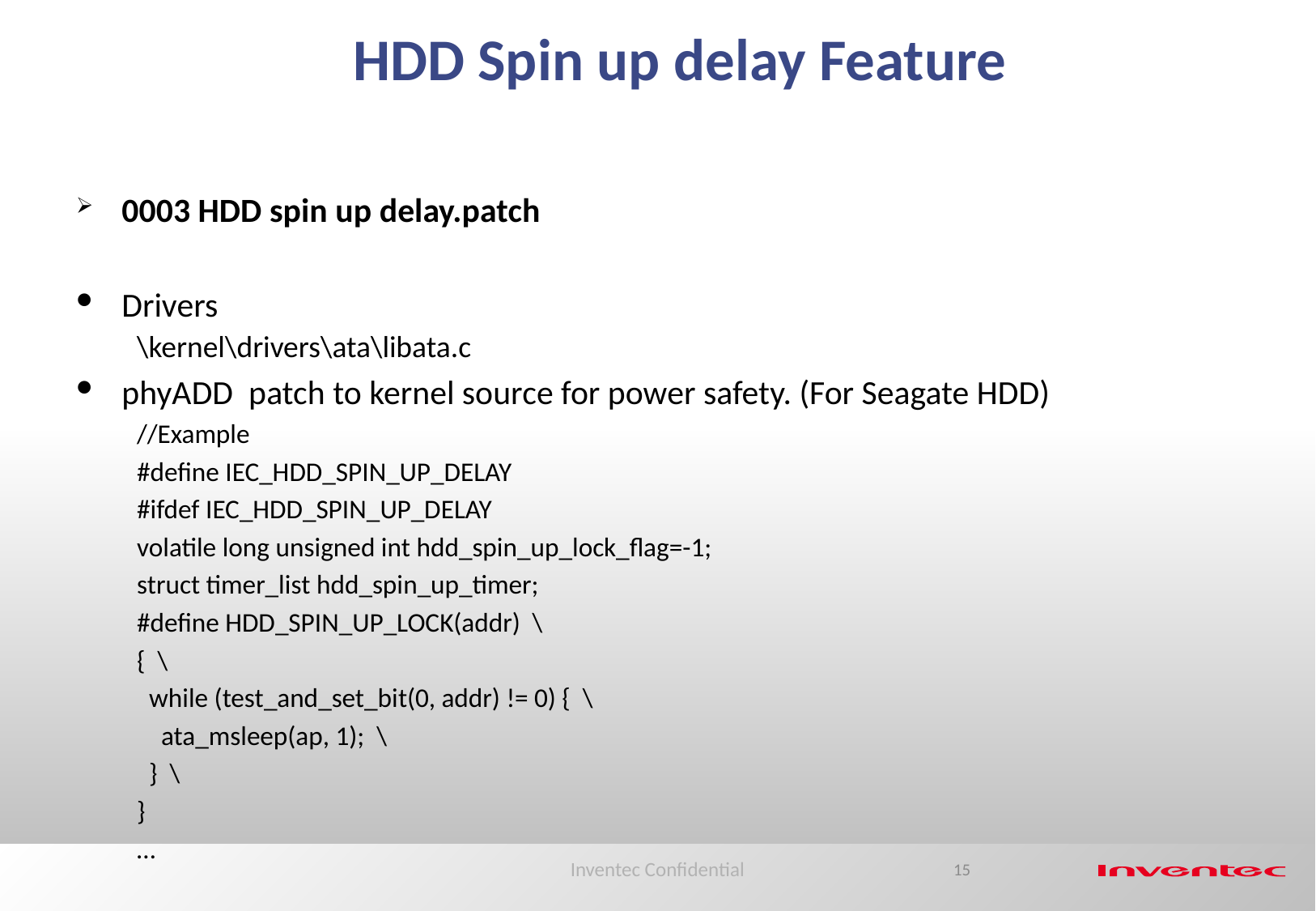

HDD Spin up delay Feature

0003 HDD spin up delay.patch

Drivers
\kernel\drivers\ata\libata.c
phyADD  patch to kernel source for power safety. (For Seagate HDD)
//Example
#define IEC_HDD_SPIN_UP_DELAY
#ifdef IEC_HDD_SPIN_UP_DELAY
volatile long unsigned int hdd_spin_up_lock_flag=-1;
struct timer_list hdd_spin_up_timer;
#define HDD_SPIN_UP_LOCK(addr)  \
{  \
  while (test_and_set_bit(0, addr) != 0) {  \
    ata_msleep(ap, 1);  \
  }  \
}
…
Inventec Confidential
15